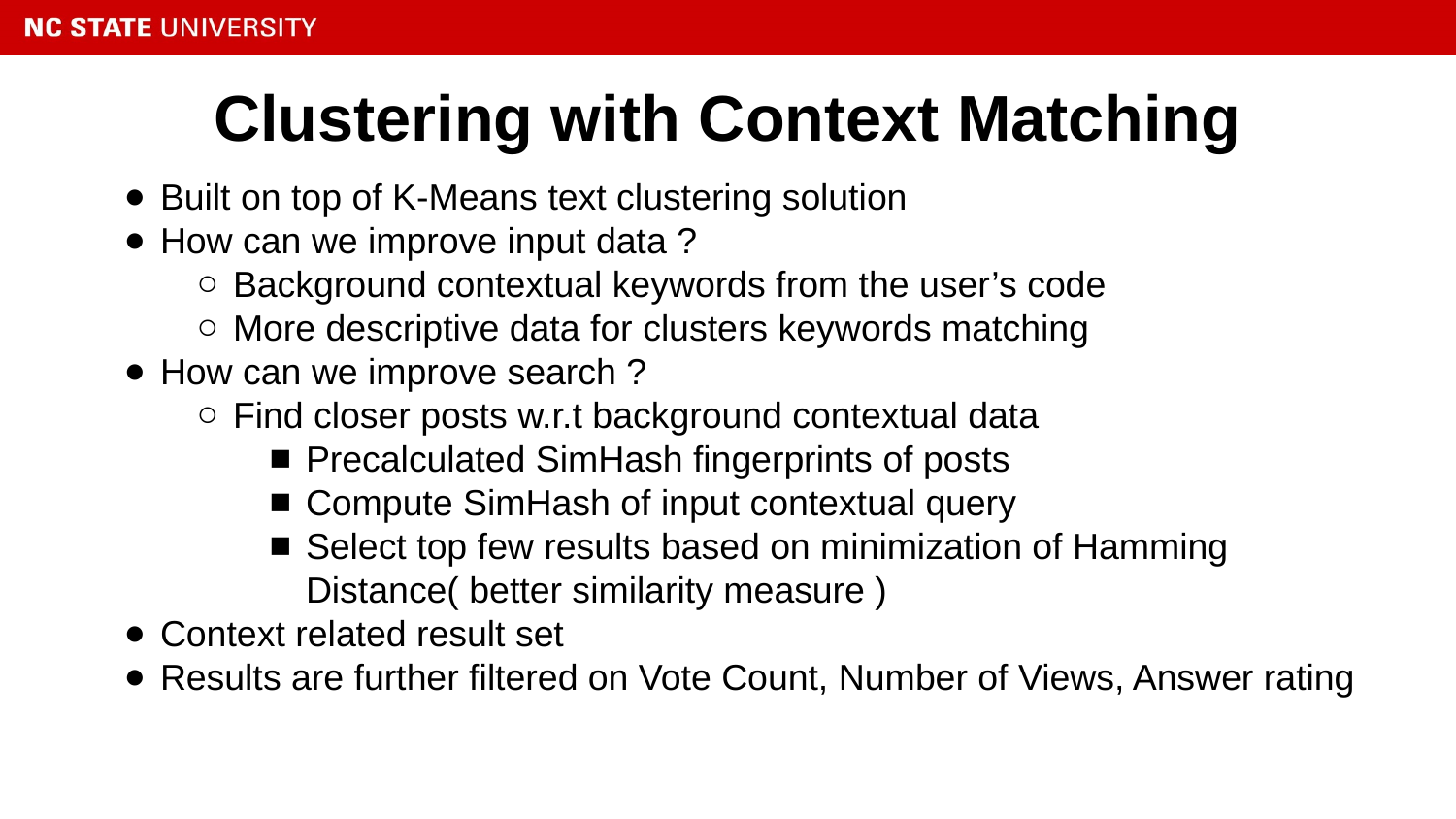

# Clustering with Context Matching
Built on top of K-Means text clustering solution
How can we improve input data ?
Background contextual keywords from the user’s code
More descriptive data for clusters keywords matching
How can we improve search ?
Find closer posts w.r.t background contextual data
Precalculated SimHash fingerprints of posts
Compute SimHash of input contextual query
Select top few results based on minimization of Hamming Distance( better similarity measure )
Context related result set
Results are further filtered on Vote Count, Number of Views, Answer rating